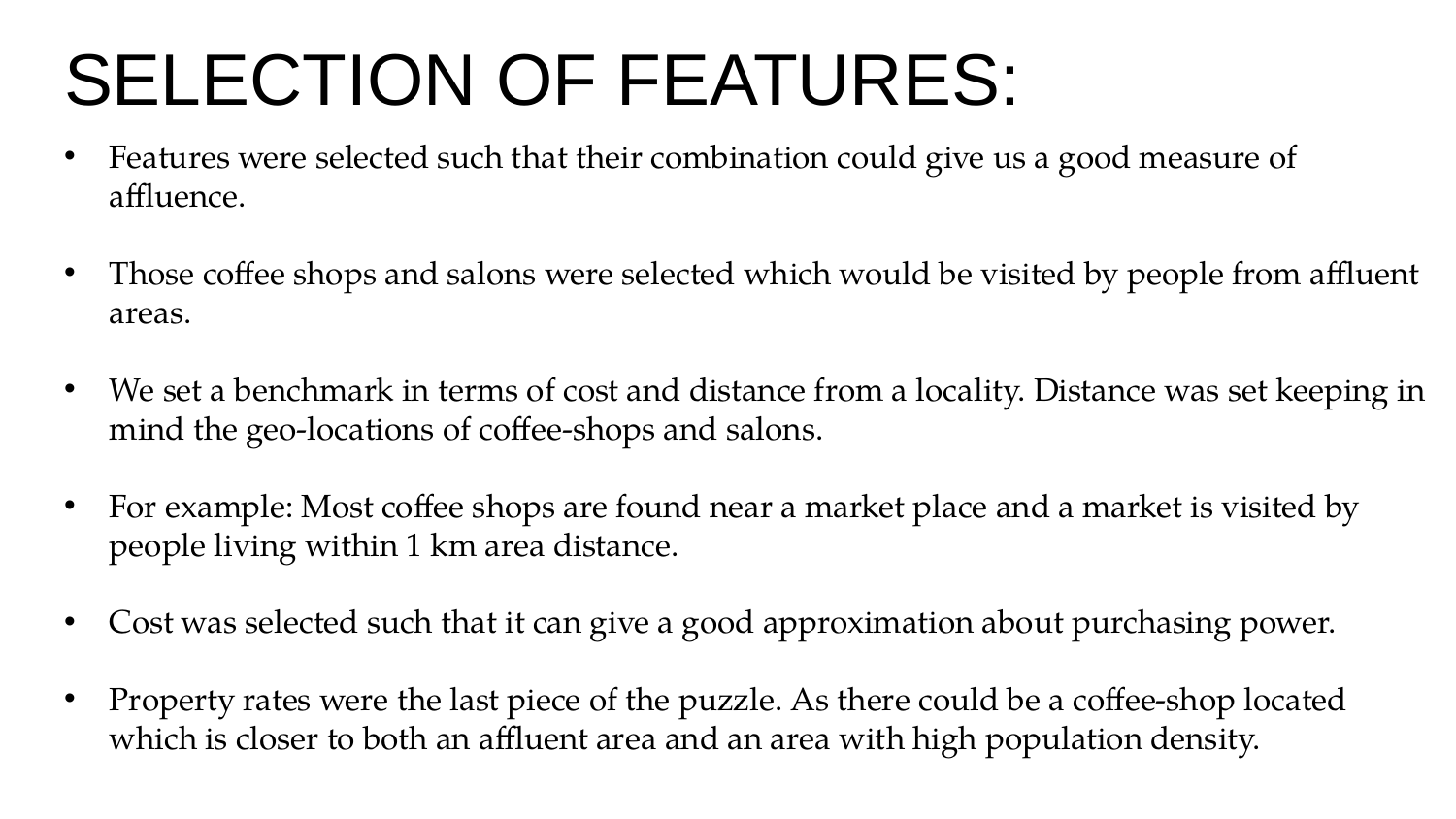

# SELECTION OF FEATURES:
Features were selected such that their combination could give us a good measure of affluence.

Those coffee shops and salons were selected which would be visited by people from affluent areas.

We set a benchmark in terms of cost and distance from a locality. Distance was set keeping in mind the geo-locations of coffee-shops and salons.

For example: Most coffee shops are found near a market place and a market is visited by people living within 1 km area distance.

Cost was selected such that it can give a good approximation about purchasing power.

Property rates were the last piece of the puzzle. As there could be a coffee-shop located which is closer to both an affluent area and an area with high population density.